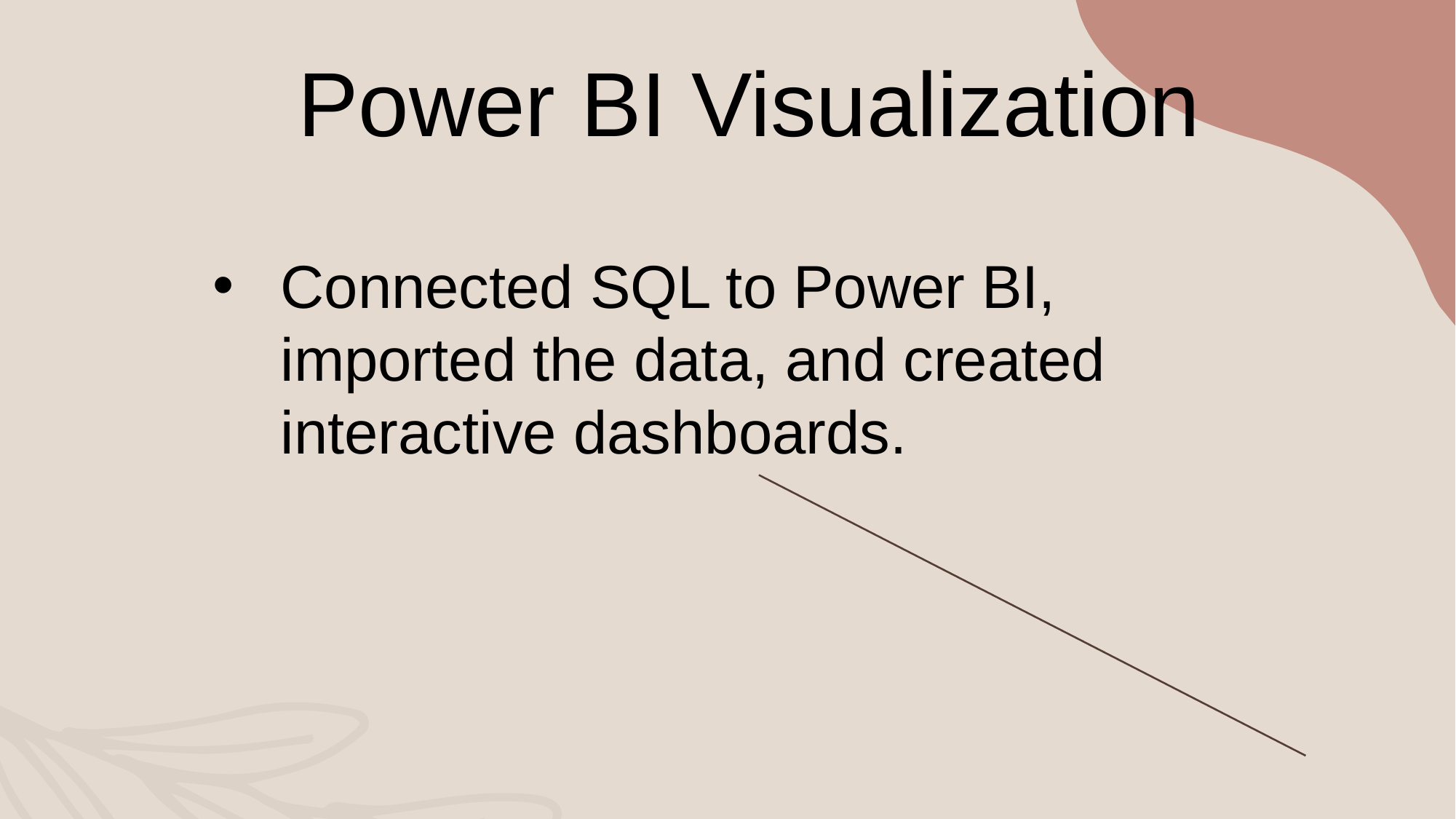

Power BI Visualization
Connected SQL to Power BI, imported the data, and created interactive dashboards.